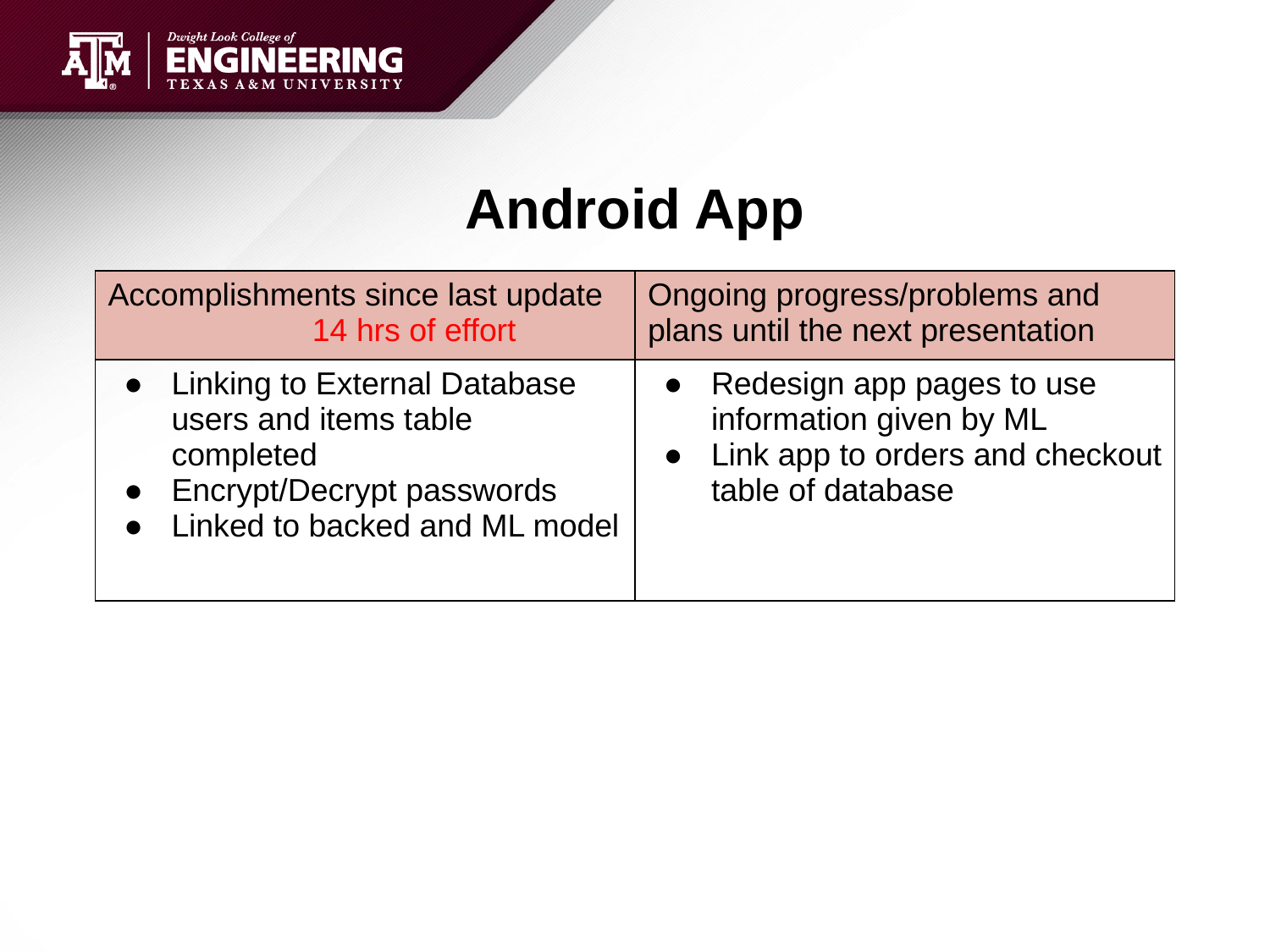

# Android App
| Accomplishments since last update 14 hrs of effort | Ongoing progress/problems and plans until the next presentation |
| --- | --- |
| Linking to External Database users and items table completed Encrypt/Decrypt passwords Linked to backed and ML model | Redesign app pages to use information given by ML Link app to orders and checkout table of database |